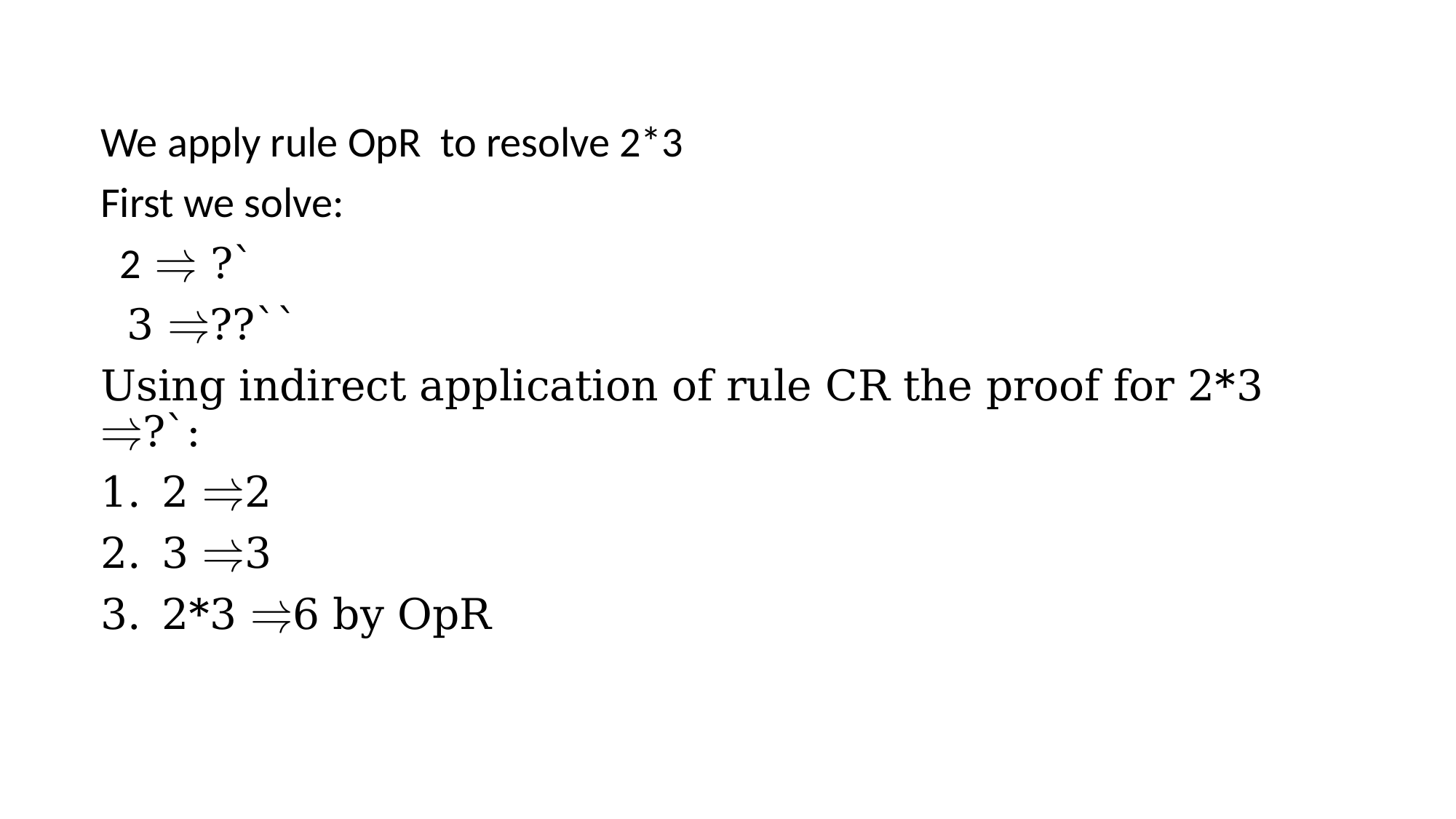

We apply rule OpR  to resolve 2*3
First we solve:
  2 ⥤ ?`
  3 ⥤??``
Using indirect application of rule CR the proof for 2*3 ⥤?`:
2 ⥤2
3 ⥤3
2*3 ⥤6 by OpR